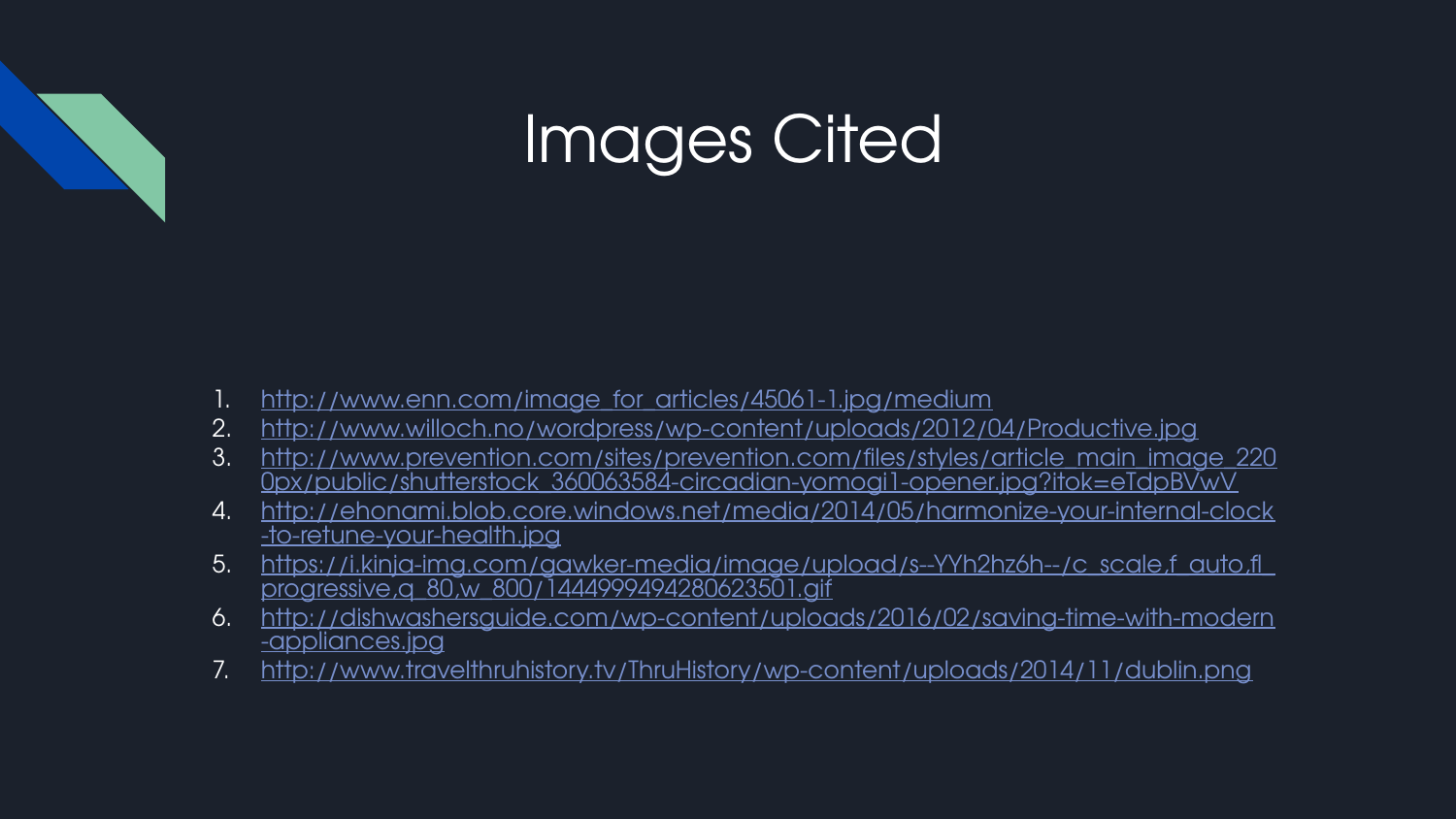

# Images Cited
http://www.enn.com/image_for_articles/45061-1.jpg/medium
http://www.willoch.no/wordpress/wp-content/uploads/2012/04/Productive.jpg
http://www.prevention.com/sites/prevention.com/files/styles/article_main_image_2200px/public/shutterstock_360063584-circadian-yomogi1-opener.jpg?itok=eTdpBVwV
http://ehonami.blob.core.windows.net/media/2014/05/harmonize-your-internal-clock-to-retune-your-health.jpg
https://i.kinja-img.com/gawker-media/image/upload/s--YYh2hz6h--/c_scale,f_auto,fl_progressive,q_80,w_800/1444999494280623501.gif
http://dishwashersguide.com/wp-content/uploads/2016/02/saving-time-with-modern-appliances.jpg
http://www.travelthruhistory.tv/ThruHistory/wp-content/uploads/2014/11/dublin.png